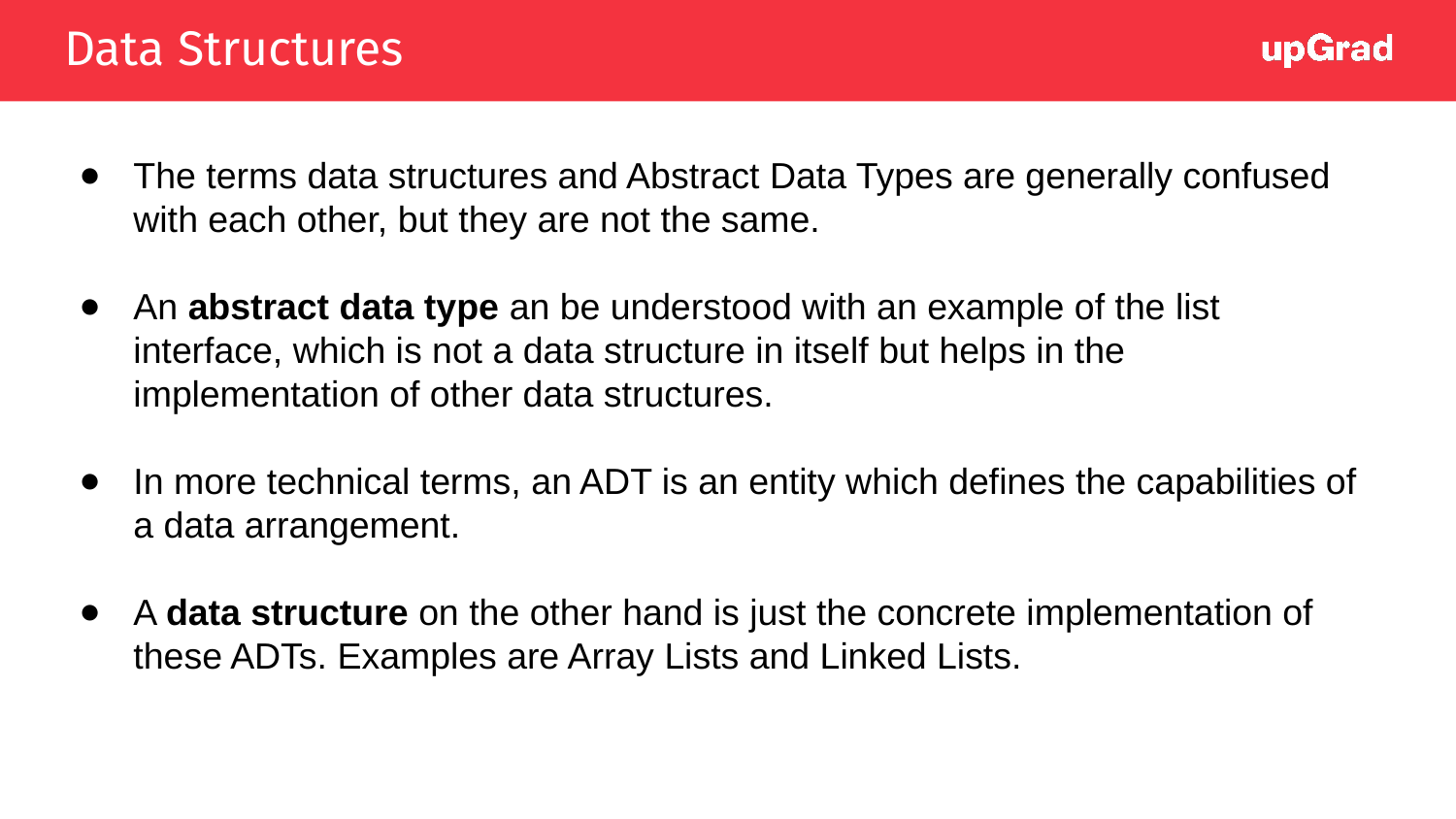

# Data Structures

The terms data structures and Abstract Data Types are generally confused with each other, but they are not the same.

An abstract data type an be understood with an example of the list interface, which is not a data structure in itself but helps in the implementation of other data structures.

In more technical terms, an ADT is an entity which defines the capabilities of a data arrangement.

A data structure on the other hand is just the concrete implementation of these ADTs. Examples are Array Lists and Linked Lists.